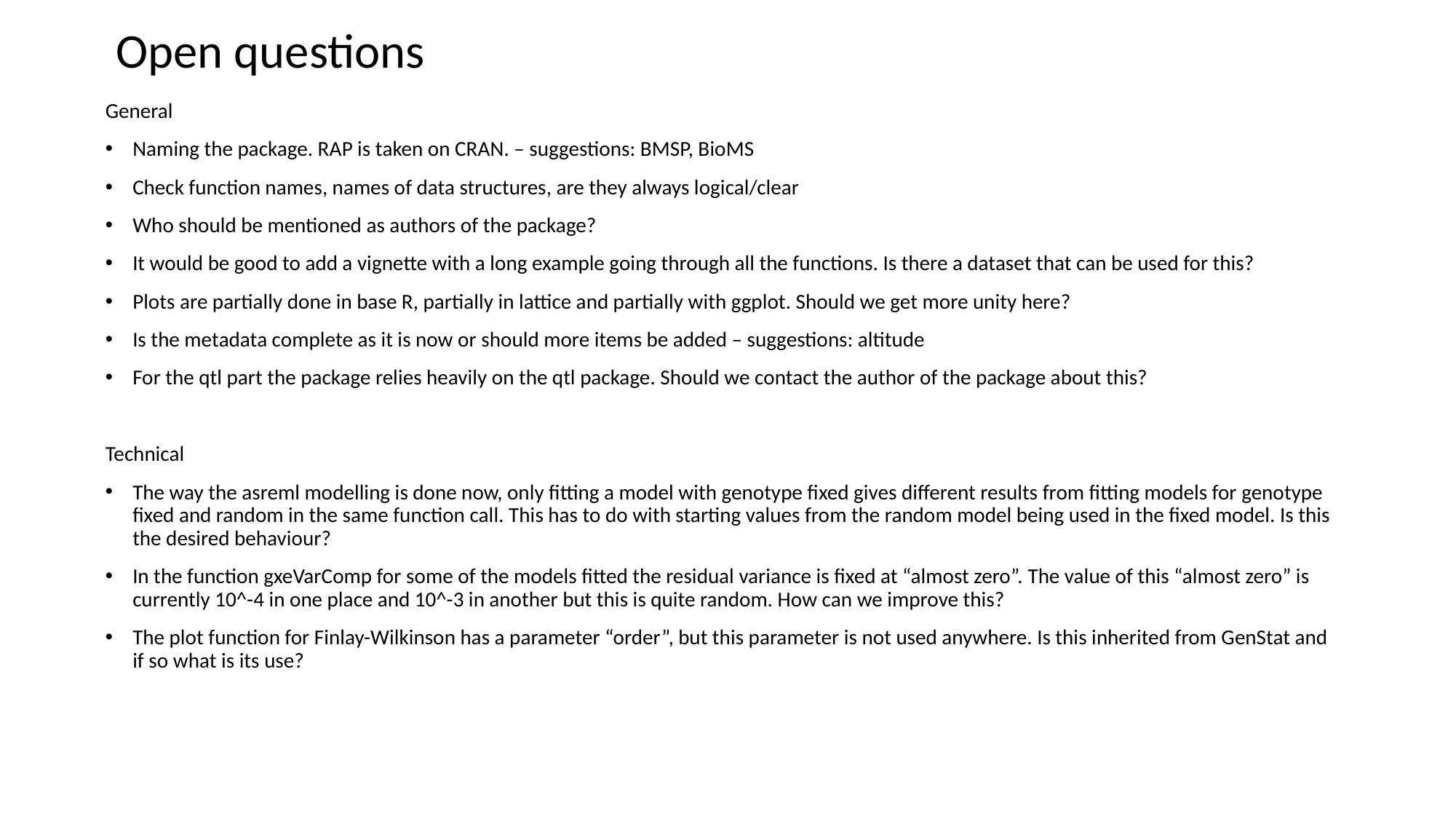

Open questions
General
Naming the package. RAP is taken on CRAN. – suggestions: BMSP, BioMS
Check function names, names of data structures, are they always logical/clear
Who should be mentioned as authors of the package?
It would be good to add a vignette with a long example going through all the functions. Is there a dataset that can be used for this?
Plots are partially done in base R, partially in lattice and partially with ggplot. Should we get more unity here?
Is the metadata complete as it is now or should more items be added – suggestions: altitude
For the qtl part the package relies heavily on the qtl package. Should we contact the author of the package about this?

Technical
The way the asreml modelling is done now, only fitting a model with genotype fixed gives different results from fitting models for genotype fixed and random in the same function call. This has to do with starting values from the random model being used in the fixed model. Is this the desired behaviour?
In the function gxeVarComp for some of the models fitted the residual variance is fixed at “almost zero”. The value of this “almost zero” is currently 10^-4 in one place and 10^-3 in another but this is quite random. How can we improve this?
The plot function for Finlay-Wilkinson has a parameter “order”, but this parameter is not used anywhere. Is this inherited from GenStat and if so what is its use?